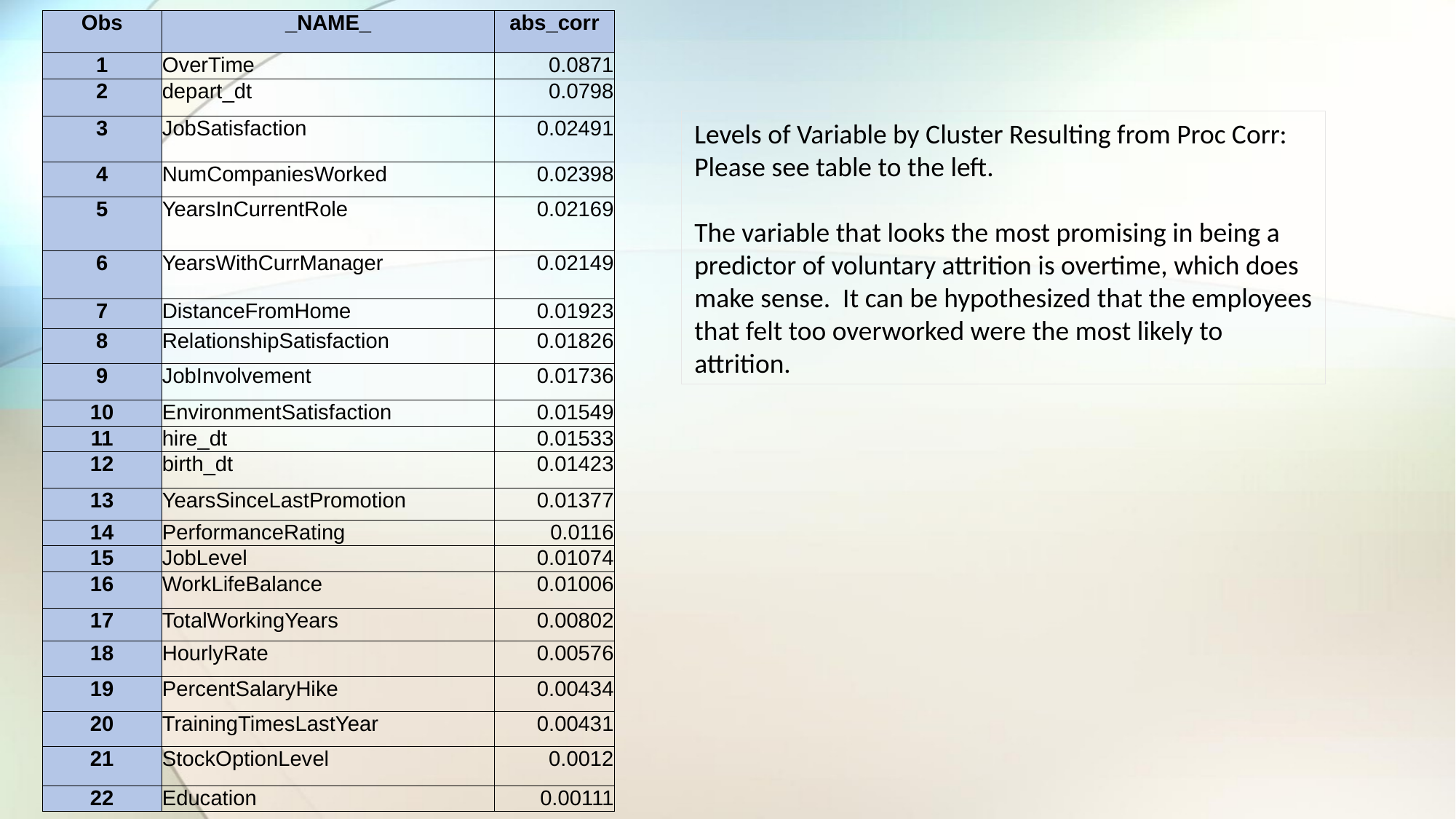

| Obs | \_NAME\_ | abs\_corr |
| --- | --- | --- |
| 1 | OverTime | 0.0871 |
| 2 | depart\_dt | 0.0798 |
| 3 | JobSatisfaction | 0.02491 |
| 4 | NumCompaniesWorked | 0.02398 |
| 5 | YearsInCurrentRole | 0.02169 |
| 6 | YearsWithCurrManager | 0.02149 |
| 7 | DistanceFromHome | 0.01923 |
| 8 | RelationshipSatisfaction | 0.01826 |
| 9 | JobInvolvement | 0.01736 |
| 10 | EnvironmentSatisfaction | 0.01549 |
| 11 | hire\_dt | 0.01533 |
| 12 | birth\_dt | 0.01423 |
| 13 | YearsSinceLastPromotion | 0.01377 |
| 14 | PerformanceRating | 0.0116 |
| 15 | JobLevel | 0.01074 |
| 16 | WorkLifeBalance | 0.01006 |
| 17 | TotalWorkingYears | 0.00802 |
| 18 | HourlyRate | 0.00576 |
| 19 | PercentSalaryHike | 0.00434 |
| 20 | TrainingTimesLastYear | 0.00431 |
| 21 | StockOptionLevel | 0.0012 |
| 22 | Education | 0.00111 |
Levels of Variable by Cluster Resulting from Proc Corr: Please see table to the left.

The variable that looks the most promising in being a predictor of voluntary attrition is overtime, which does make sense.  It can be hypothesized that the employees that felt too overworked were the most likely to attrition.